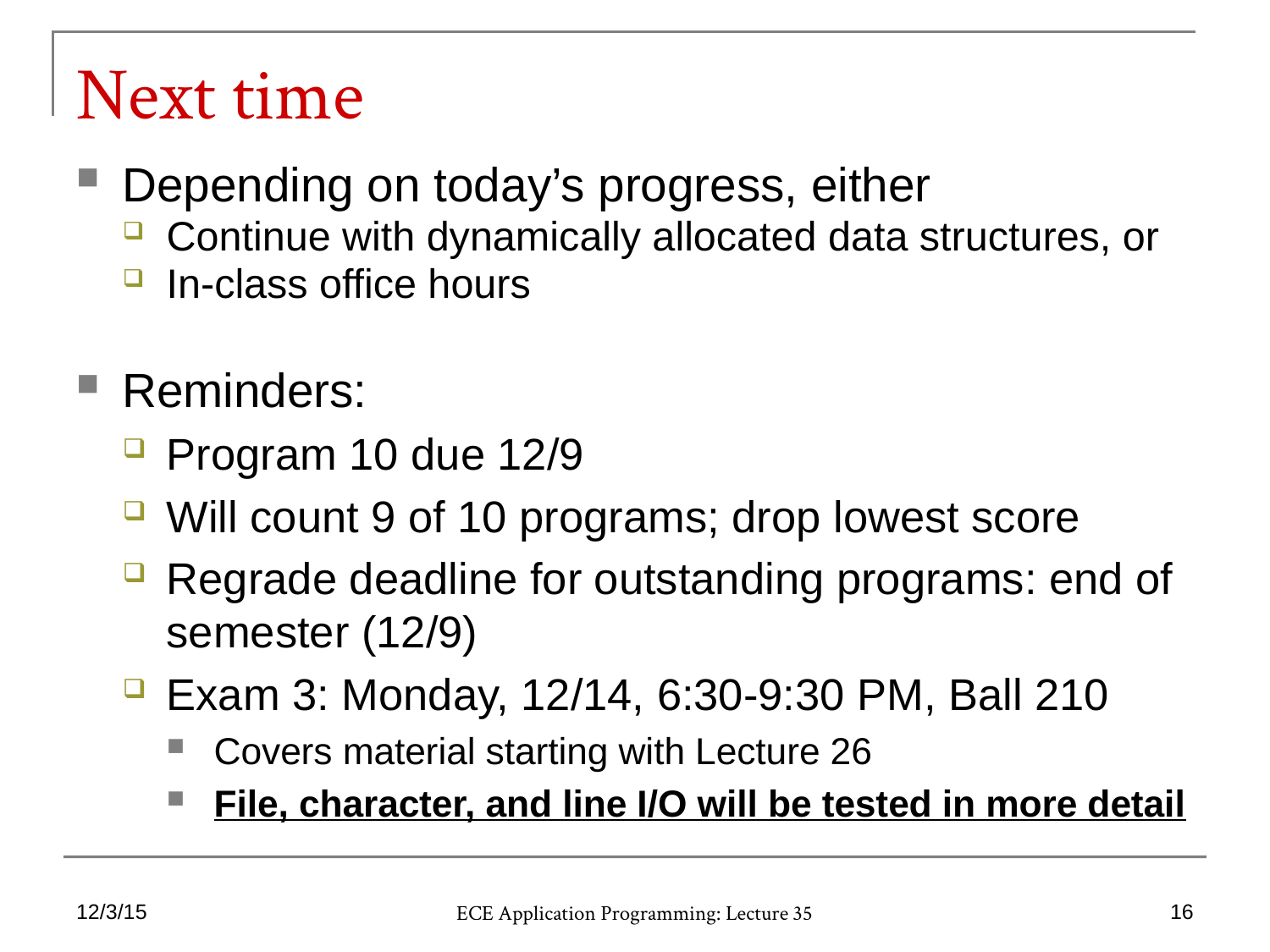

# Next time
Depending on today’s progress, either
Continue with dynamically allocated data structures, or
In-class office hours

Reminders:
Program 10 due 12/9
Will count 9 of 10 programs; drop lowest score
Regrade deadline for outstanding programs: end of semester (12/9)
Exam 3: Monday, 12/14, 6:30-9:30 PM, Ball 210
Covers material starting with Lecture 26
File, character, and line I/O will be tested in more detail

12/3/15
16
ECE Application Programming: Lecture 35